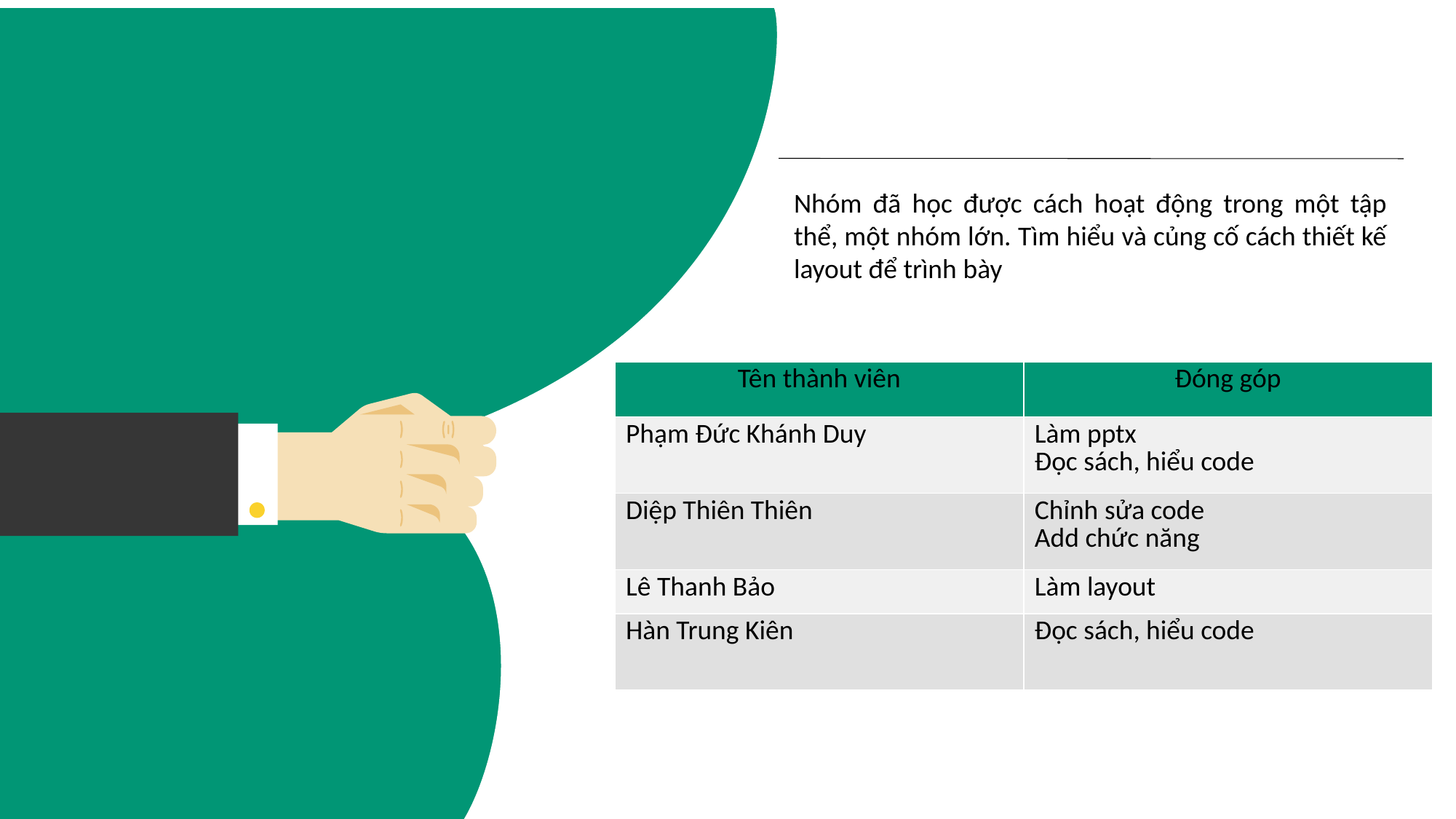

Nhóm đã học được cách hoạt động trong một tập thể, một nhóm lớn. Tìm hiểu và củng cố cách thiết kế layout để trình bày

| Tên thành viên | Đóng góp |
| --- | --- |
| Phạm Đức Khánh Duy | Làm pptx Đọc sách, hiểu code |
| Diệp Thiên Thiên | Chỉnh sửa code Add chức năng |
| Lê Thanh Bảo | Làm layout |
| Hàn Trung Kiên | Đọc sách, hiểu code |